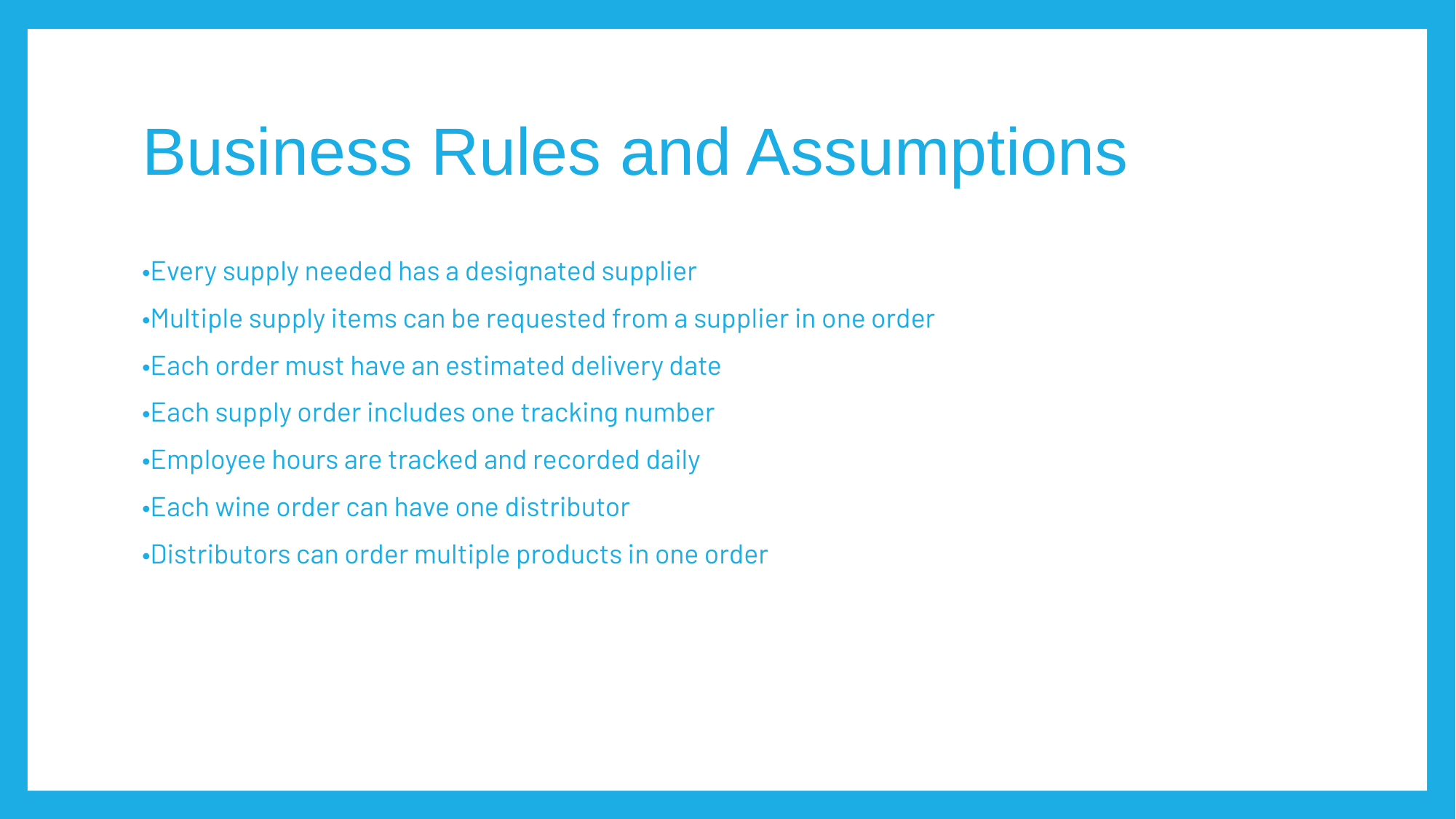

# Business Rules and Assumptions
•Every supply needed has a designated supplier
•Multiple supply items can be requested from a supplier in one order
•Each order must have an estimated delivery date
•Each supply order includes one tracking number
•Employee hours are tracked and recorded daily
•Each wine order can have one distributor
•Distributors can order multiple products in one order